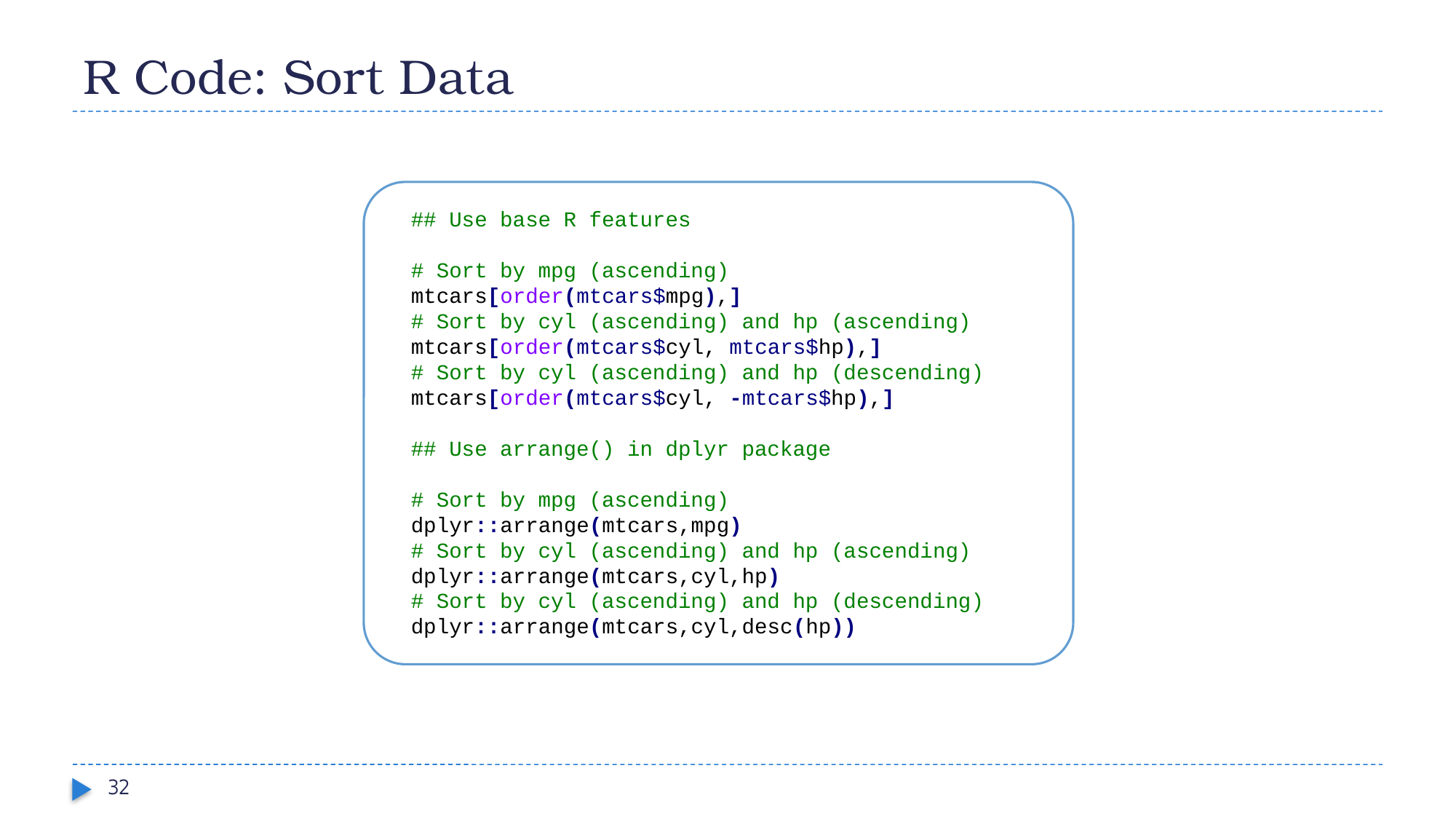

# R Code: Sort Data

## Use base R features

# Sort by mpg (ascending)
mtcars[order(mtcars$mpg),]
# Sort by cyl (ascending) and hp (ascending)
mtcars[order(mtcars$cyl, mtcars$hp),]
# Sort by cyl (ascending) and hp (descending)
mtcars[order(mtcars$cyl, -mtcars$hp),]

## Use arrange() in dplyr package

# Sort by mpg (ascending)
dplyr::arrange(mtcars,mpg)
# Sort by cyl (ascending) and hp (ascending)
dplyr::arrange(mtcars,cyl,hp)
# Sort by cyl (ascending) and hp (descending)
dplyr::arrange(mtcars,cyl,desc(hp))
32